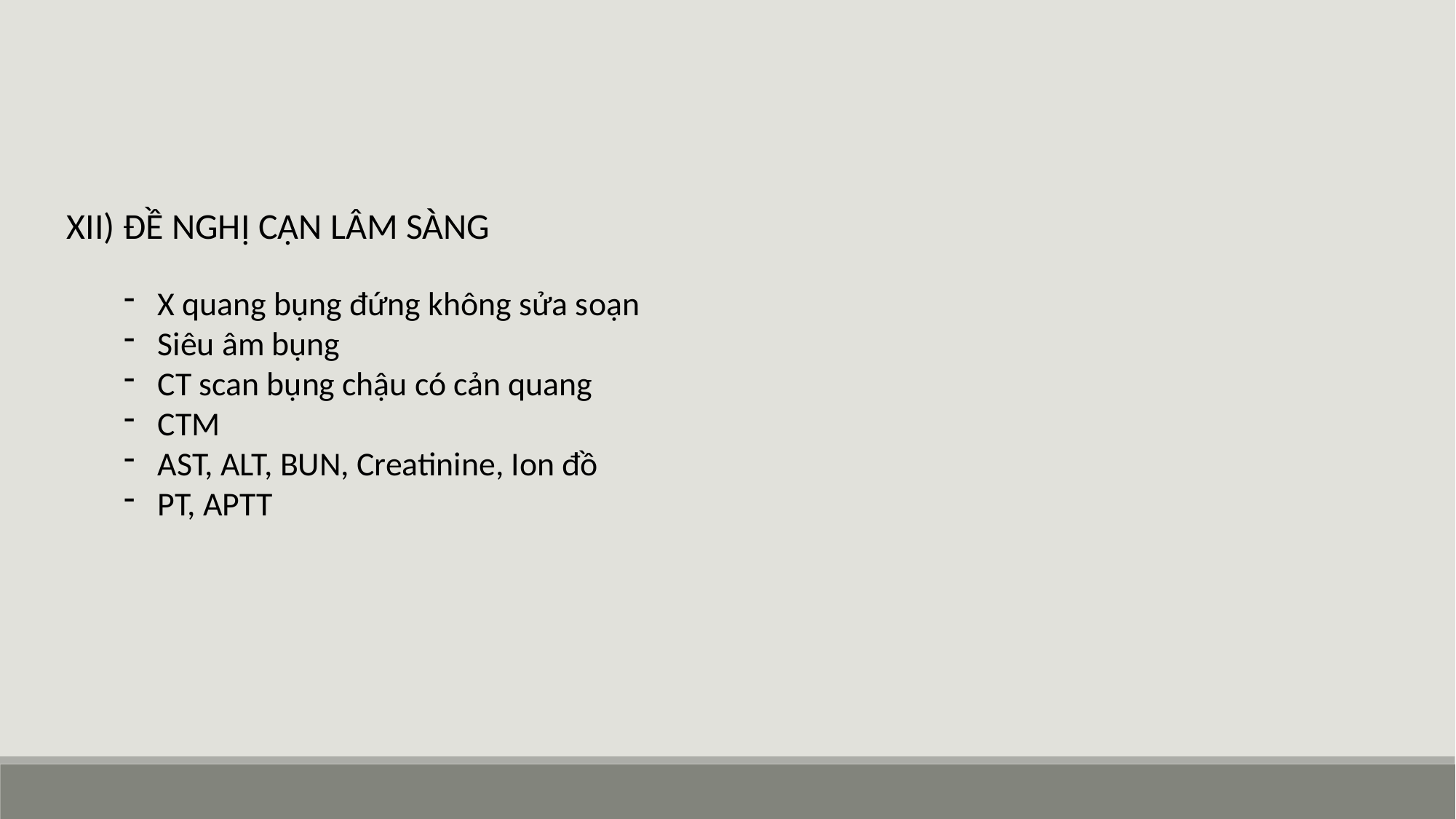

XII) ĐỀ NGHỊ CẬN LÂM SÀNG
X quang bụng đứng không sửa soạn
Siêu âm bụng
CT scan bụng chậu có cản quang
CTM
AST, ALT, BUN, Creatinine, Ion đồ
PT, APTT